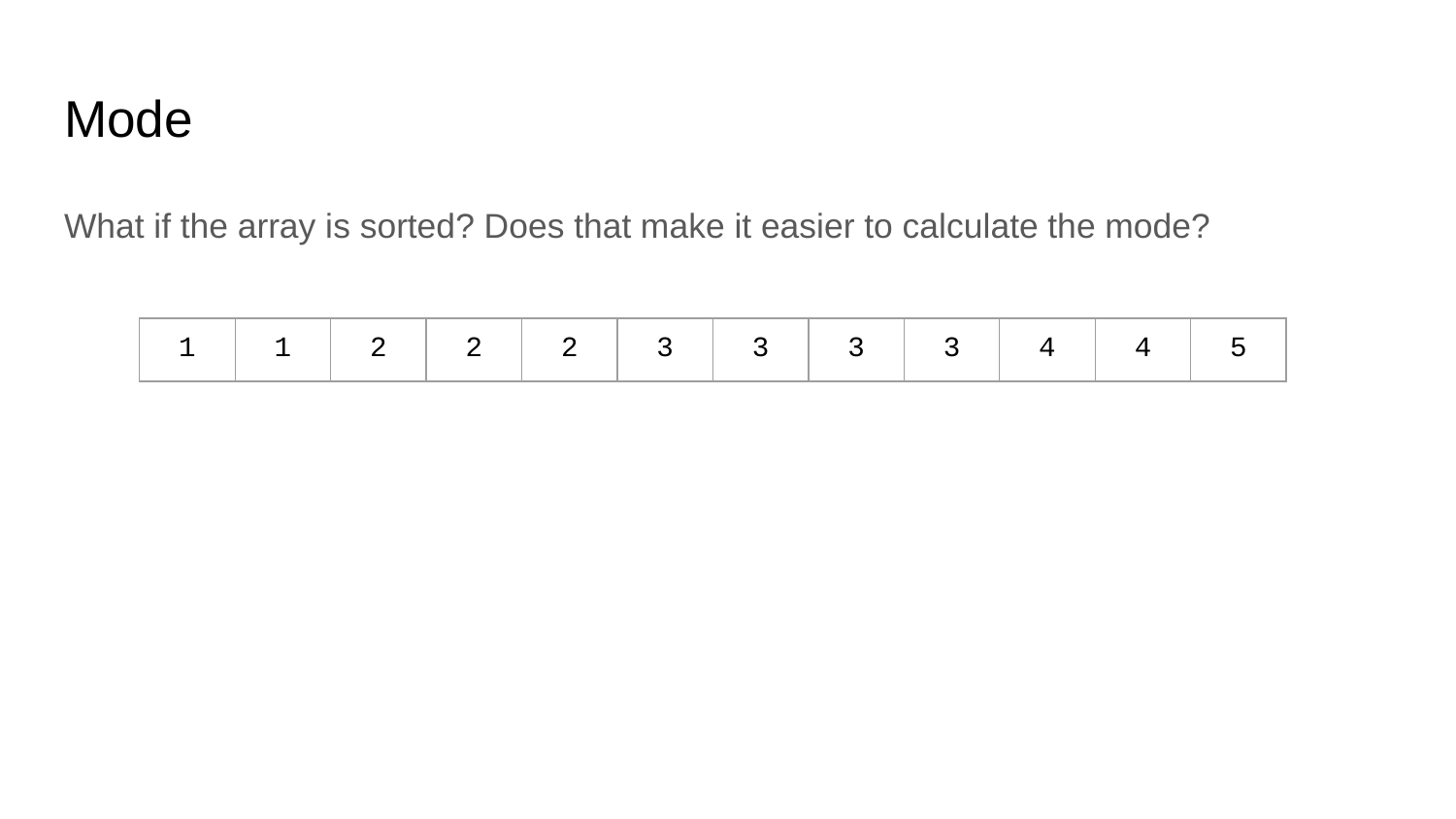

# Mode
What if the array is sorted? Does that make it easier to calculate the mode?

| 1 | 1 | 2 | 2 | 2 | 3 | 3 | 3 | 3 | 4 | 4 | 5 |
| --- | --- | --- | --- | --- | --- | --- | --- | --- | --- | --- | --- |